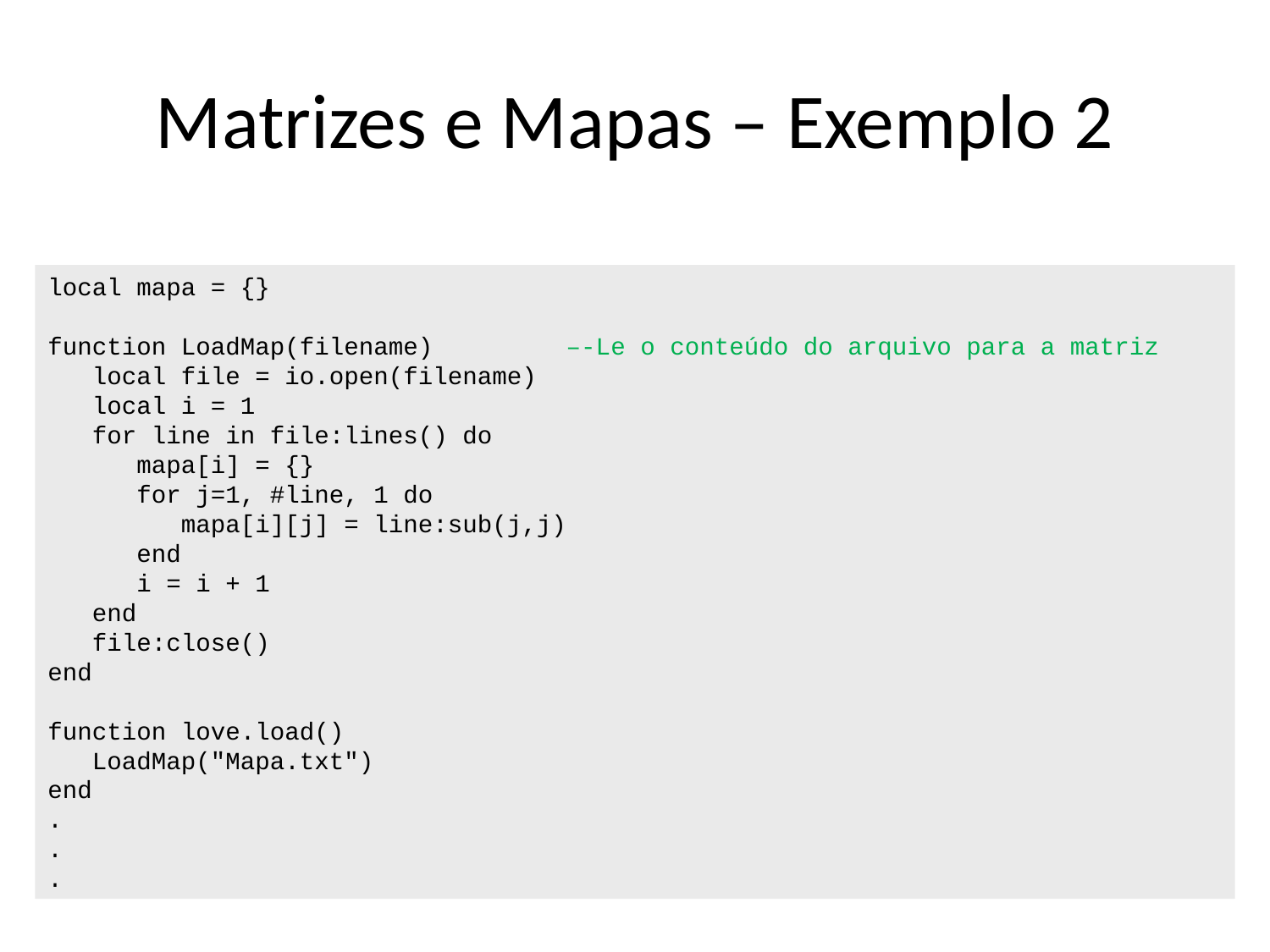

# Matrizes e Mapas – Exemplo 2
local mapa = {}

function LoadMap(filename)         –-Le o conteúdo do arquivo para a matriz
   local file = io.open(filename)
   local i = 1
   for line in file:lines() do
      mapa[i] = {}
      for j=1, #line, 1 do
         mapa[i][j] = line:sub(j,j)
      end
      i = i + 1
   end
   file:close()
end

function love.load()
   LoadMap("Mapa.txt")
end
.
.
.